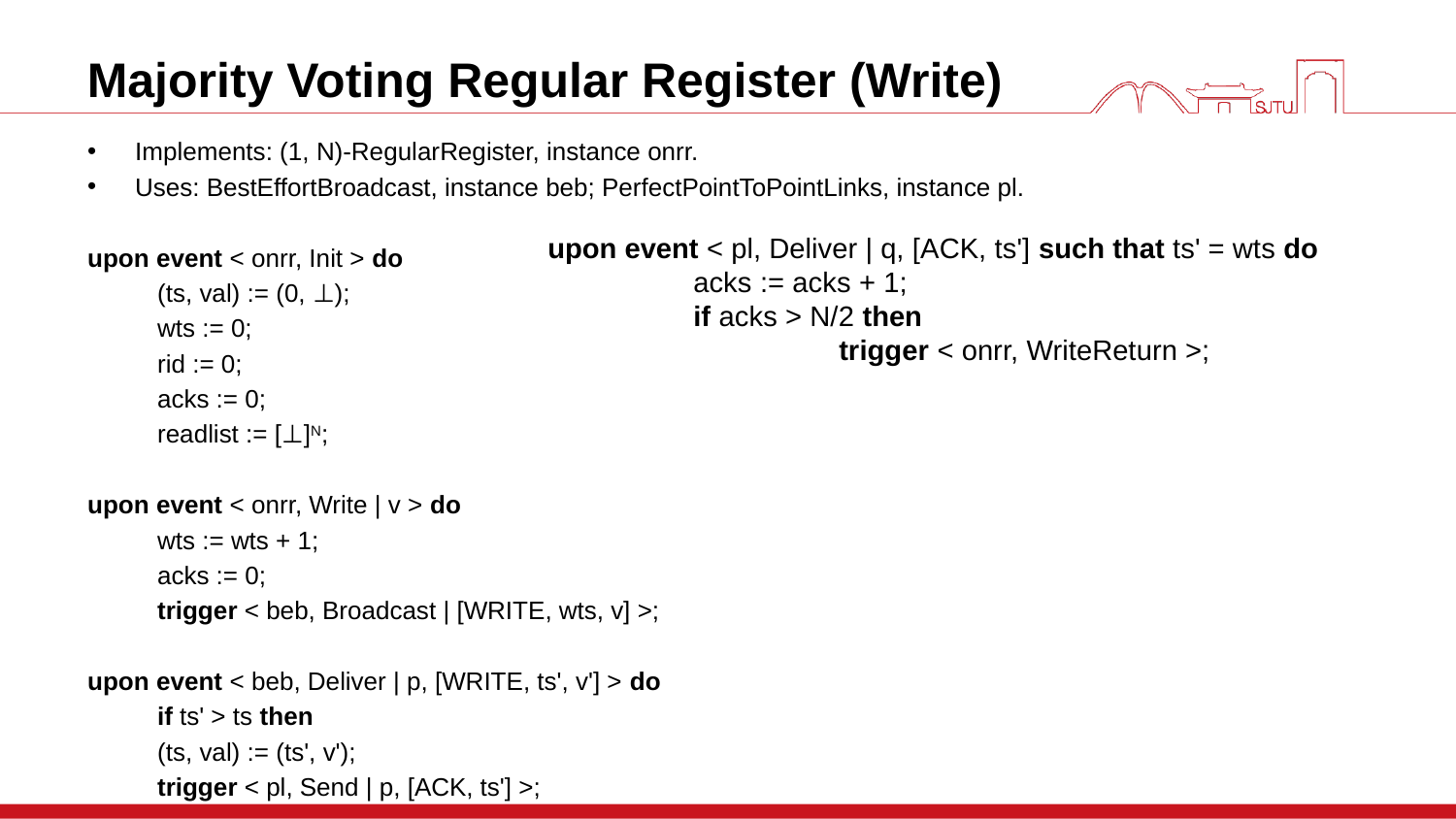

# Majority Voting Regular Register (Write)
Implements: (1, N)-RegularRegister, instance onrr.
Uses: BestEffortBroadcast, instance beb; PerfectPointToPointLinks, instance pl.

upon event < onrr, Init > do
	(ts, val) := (0, ⊥);
	wts := 0;
	rid := 0;
	acks := 0;
	readlist := [⊥]N;

upon event < onrr, Write | v > do
	wts := wts + 1;
	acks := 0;
	trigger < beb, Broadcast | [WRITE, wts, v] >;

upon event < beb, Deliver | p, [WRITE, ts', v'] > do
	if ts' > ts then
		(ts, val) := (ts', v');
	trigger < pl, Send | p, [ACK, ts'] >;
upon event < pl, Deliver | q, [ACK, ts'] such that ts' = wts do
	acks := acks + 1;
	if acks > N/2 then
		trigger < onrr, WriteReturn >;